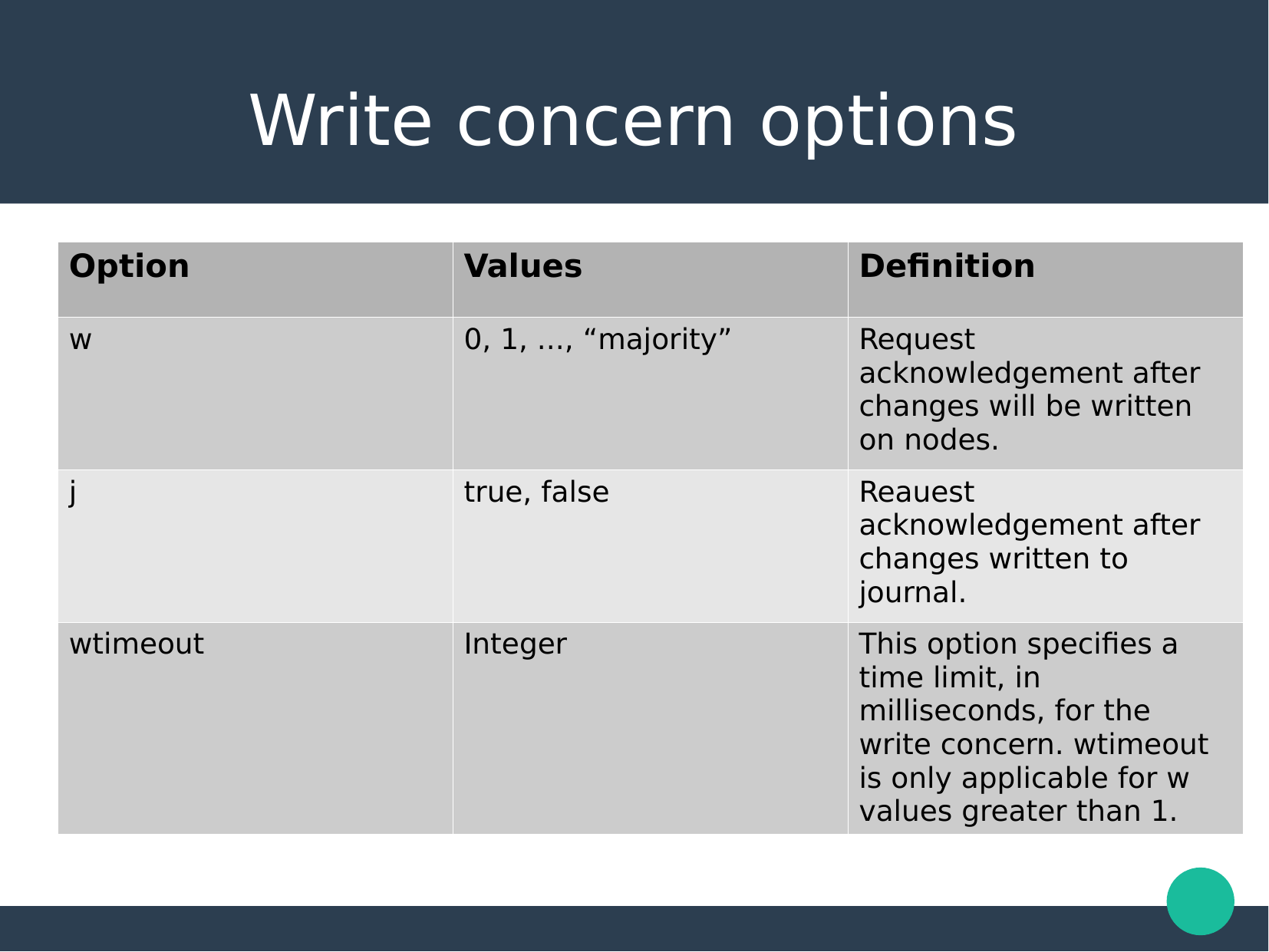

Write concern options
| Option | Values | Definition |
| --- | --- | --- |
| w | 0, 1, ..., “majority” | Request acknowledgement after changes will be written on nodes. |
| j | true, false | Reauest acknowledgement after changes written to journal. |
| wtimeout | Integer | This option specifies a time limit, in milliseconds, for the write concern. wtimeout is only applicable for w values greater than 1. |